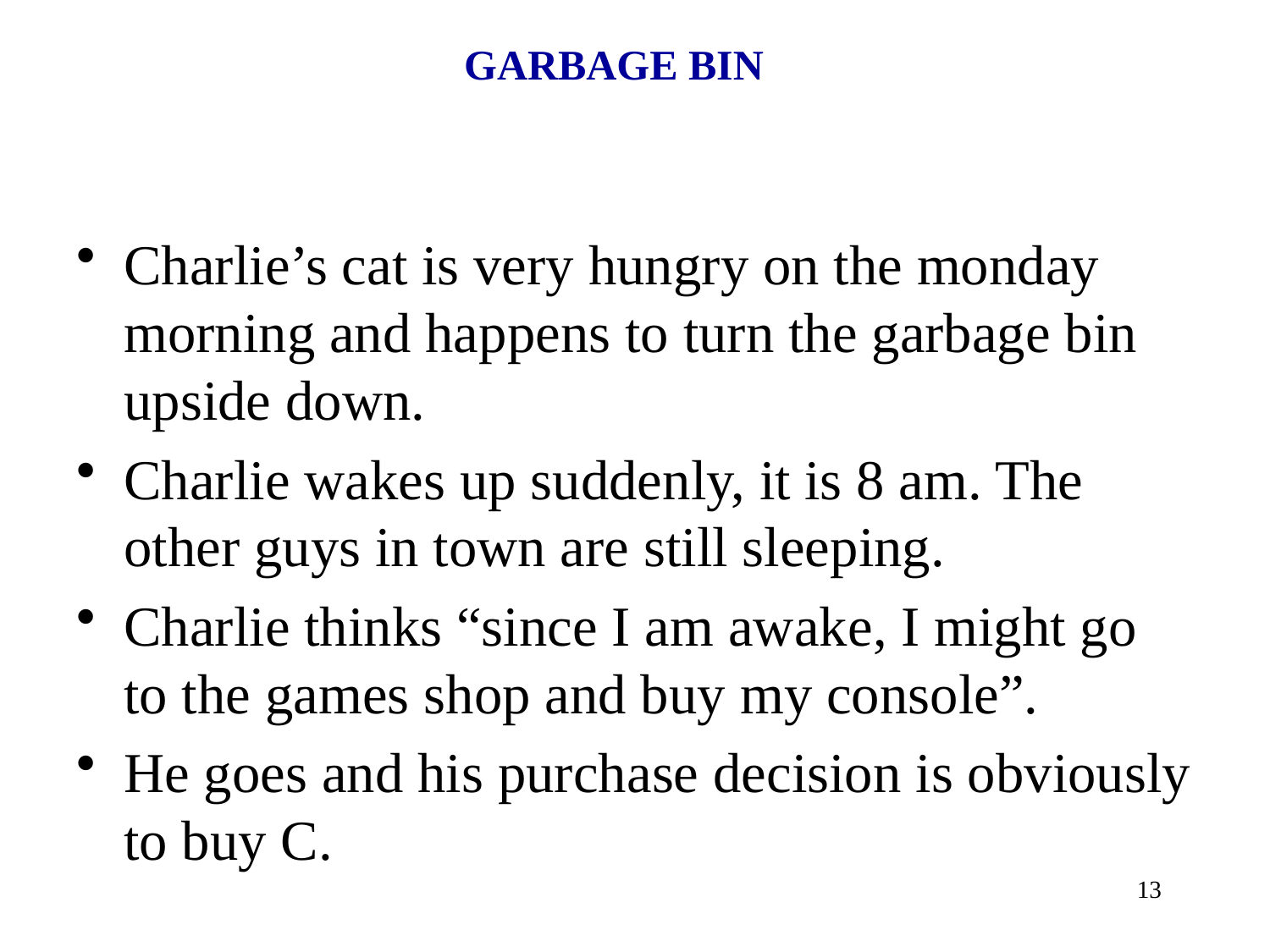

GARBAGE BIN
Charlie’s cat is very hungry on the monday morning and happens to turn the garbage bin upside down.
Charlie wakes up suddenly, it is 8 am. The other guys in town are still sleeping.
Charlie thinks “since I am awake, I might go to the games shop and buy my console”.
He goes and his purchase decision is obviously to buy C.

13